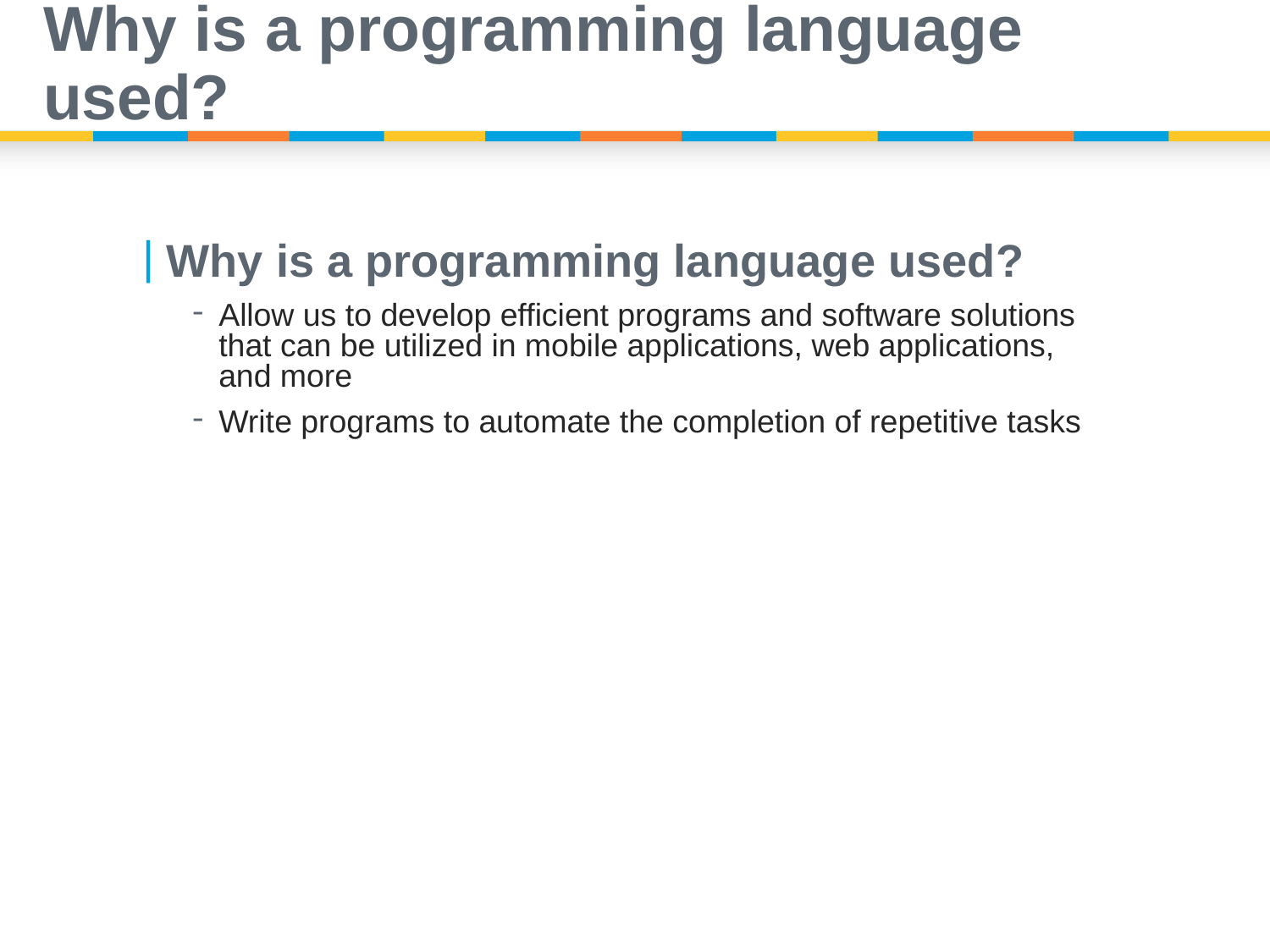

# Why is a programming language used?
Why is a programming language used?
Allow us to develop efficient programs and software solutions that can be utilized in mobile applications, web applications, and more
Write programs to automate the completion of repetitive tasks